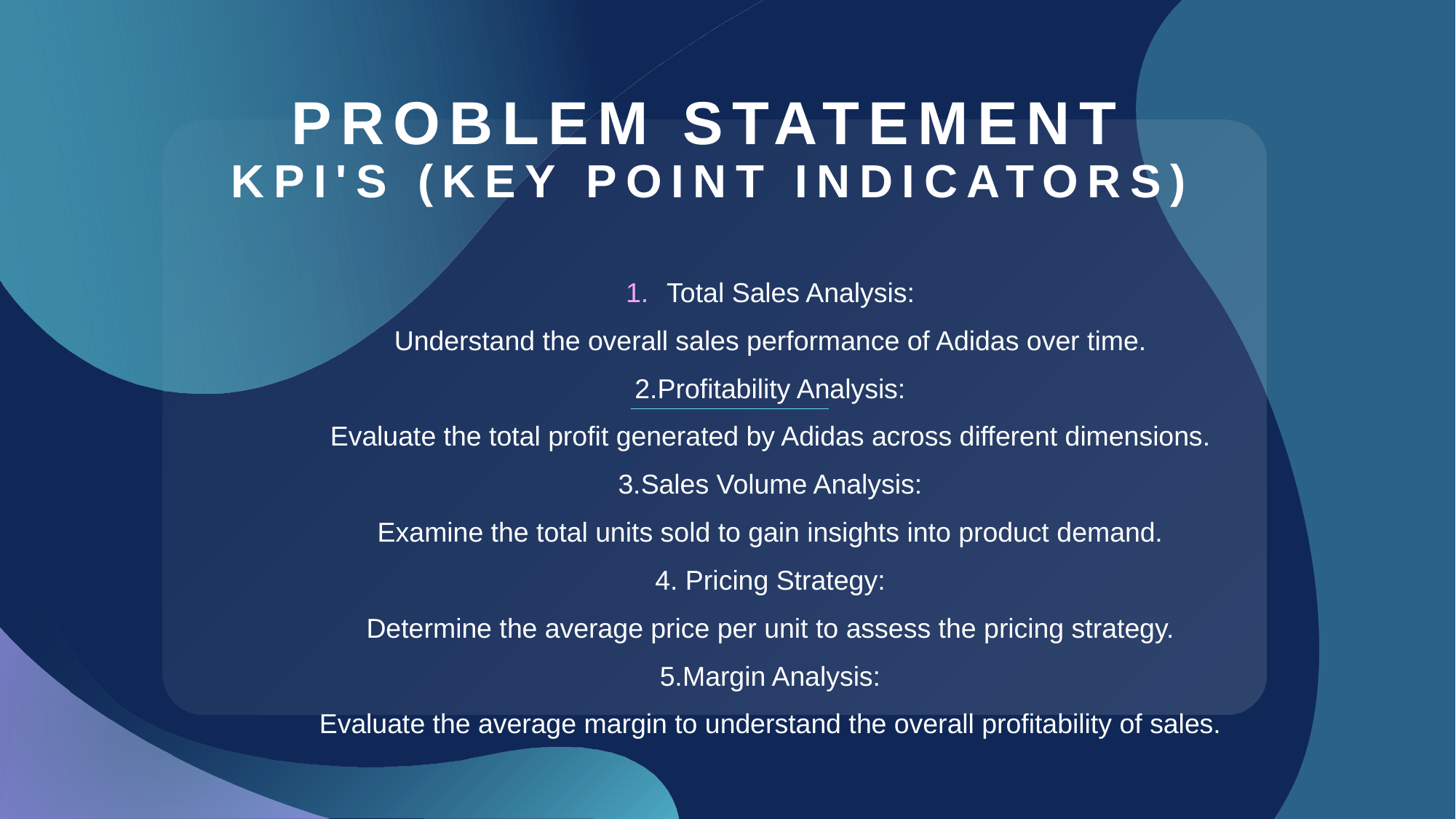

# PROBLEM STATEMENT KPI's (Key Point Indicators)
Total Sales Analysis:
Understand the overall sales performance of Adidas over time.
2.Profitability Analysis:
Evaluate the total profit generated by Adidas across different dimensions.
3.Sales Volume Analysis:
Examine the total units sold to gain insights into product demand.
4. Pricing Strategy:
Determine the average price per unit to assess the pricing strategy.
5.Margin Analysis:
Evaluate the average margin to understand the overall profitability of sales.